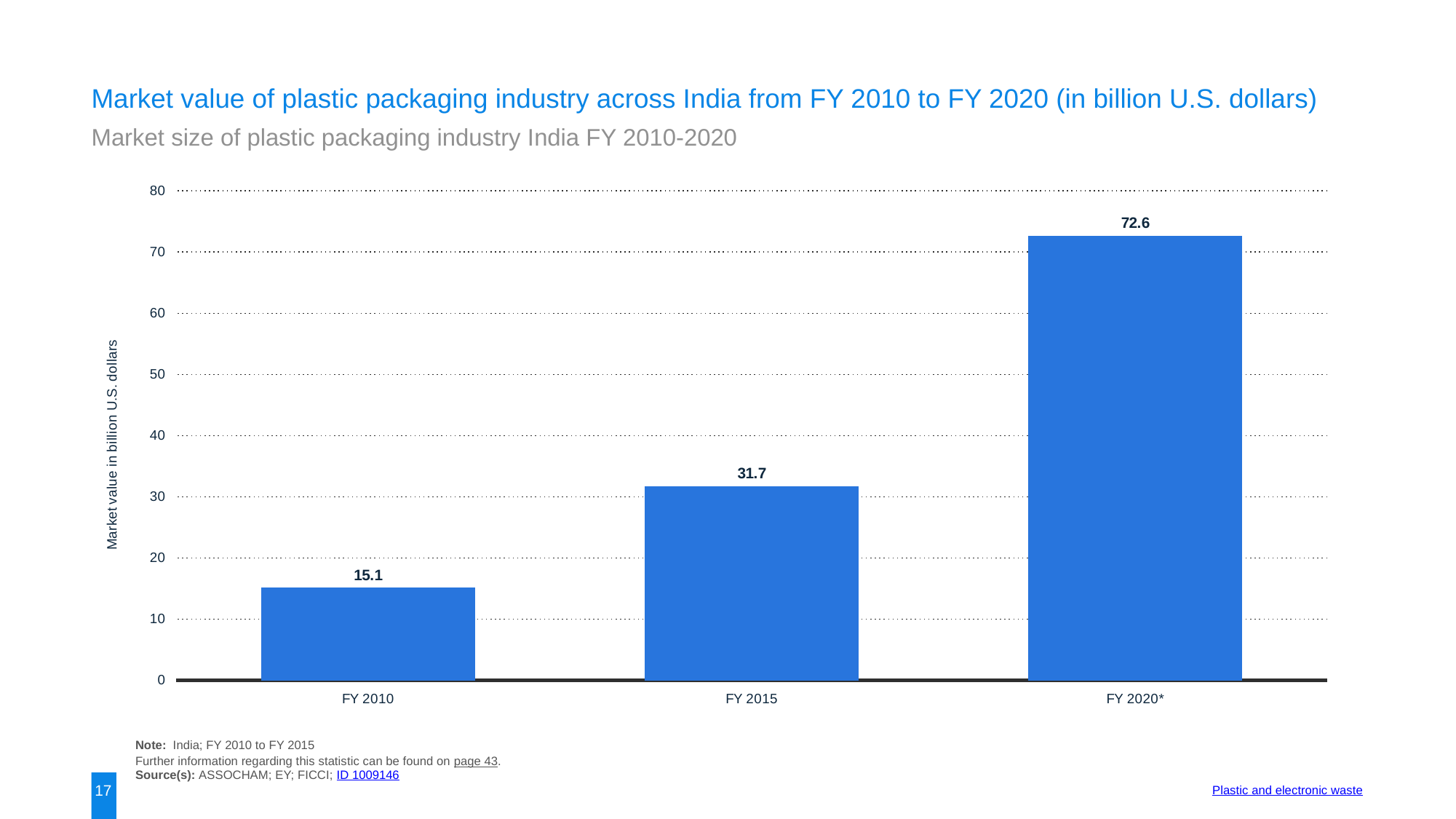

Market value of plastic packaging industry across India from FY 2010 to FY 2020 (in billion U.S. dollars)
Market size of plastic packaging industry India FY 2010-2020

### Chart

| Category | data |
|---|---|
| FY 2010 | 15.1 |
| FY 2015 | 31.7 |
| FY 2020* | 72.6 |
Note:  India; FY 2010 to FY 2015
Further information regarding this statistic can be found on page 43.
Source(s): ASSOCHAM; EY; FICCI; ID 1009146

17
Plastic and electronic waste